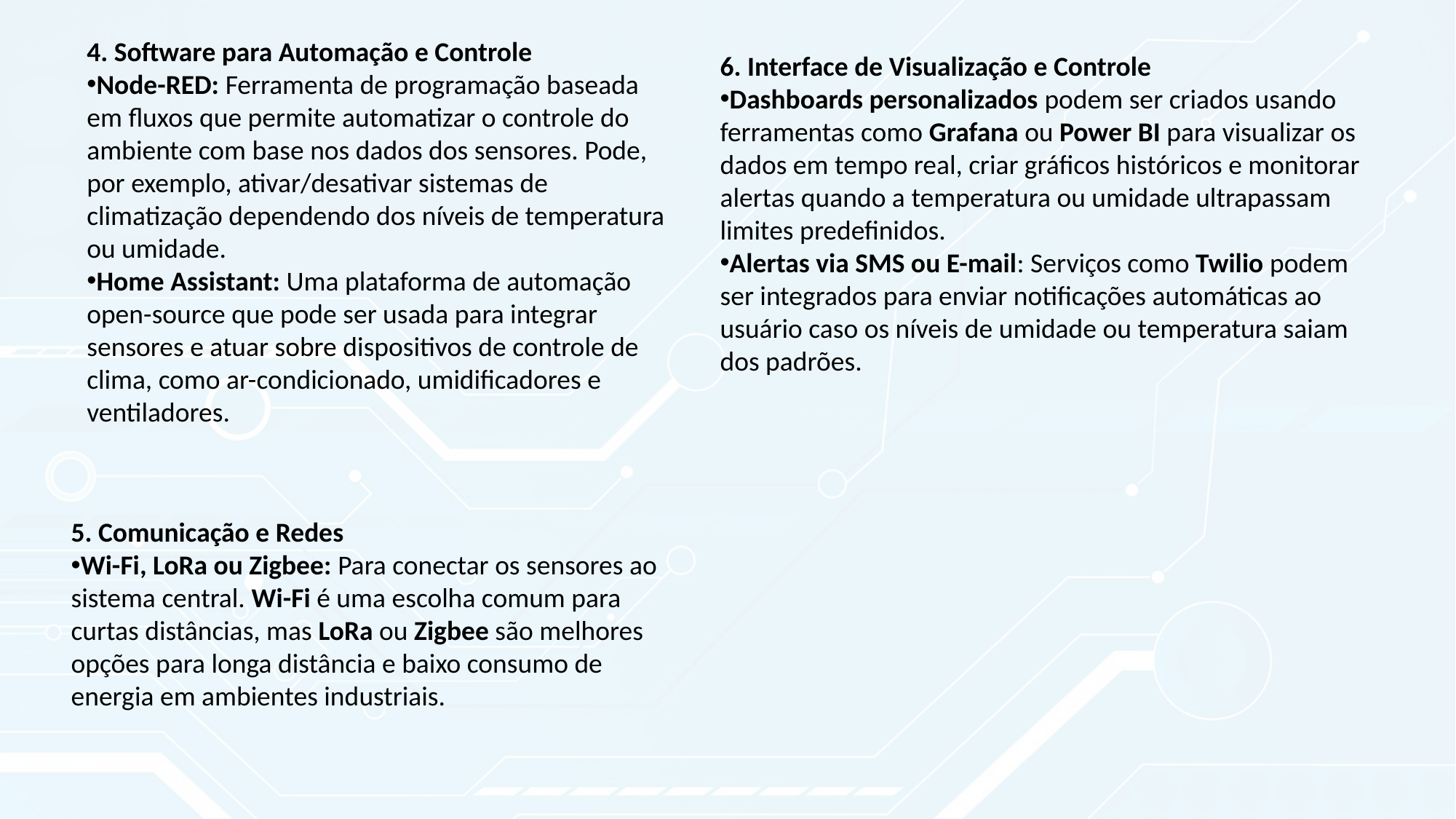

4. Software para Automação e Controle
Node-RED: Ferramenta de programação baseada em fluxos que permite automatizar o controle do ambiente com base nos dados dos sensores. Pode, por exemplo, ativar/desativar sistemas de climatização dependendo dos níveis de temperatura ou umidade.
Home Assistant: Uma plataforma de automação open-source que pode ser usada para integrar sensores e atuar sobre dispositivos de controle de clima, como ar-condicionado, umidificadores e ventiladores.
6. Interface de Visualização e Controle
Dashboards personalizados podem ser criados usando ferramentas como Grafana ou Power BI para visualizar os dados em tempo real, criar gráficos históricos e monitorar alertas quando a temperatura ou umidade ultrapassam limites predefinidos.
Alertas via SMS ou E-mail: Serviços como Twilio podem ser integrados para enviar notificações automáticas ao usuário caso os níveis de umidade ou temperatura saiam dos padrões.
5. Comunicação e Redes
Wi-Fi, LoRa ou Zigbee: Para conectar os sensores ao sistema central. Wi-Fi é uma escolha comum para curtas distâncias, mas LoRa ou Zigbee são melhores opções para longa distância e baixo consumo de energia em ambientes industriais.